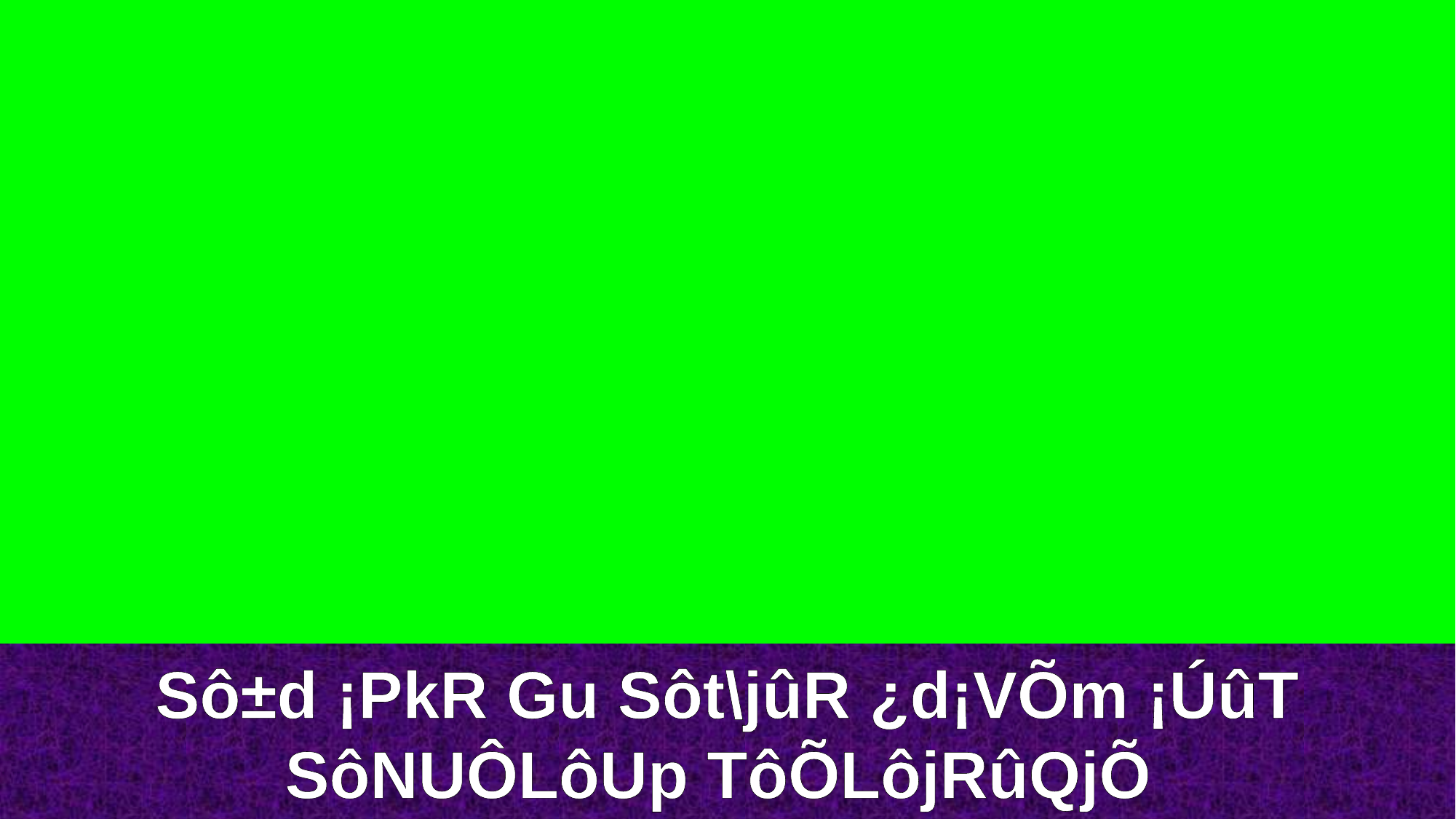

Sô±d ¡PkR Gu Sôt\jûR ¿d¡VÕm ¡ÚûT
SôNUÔLôUp TôÕLôjRûQjÕ